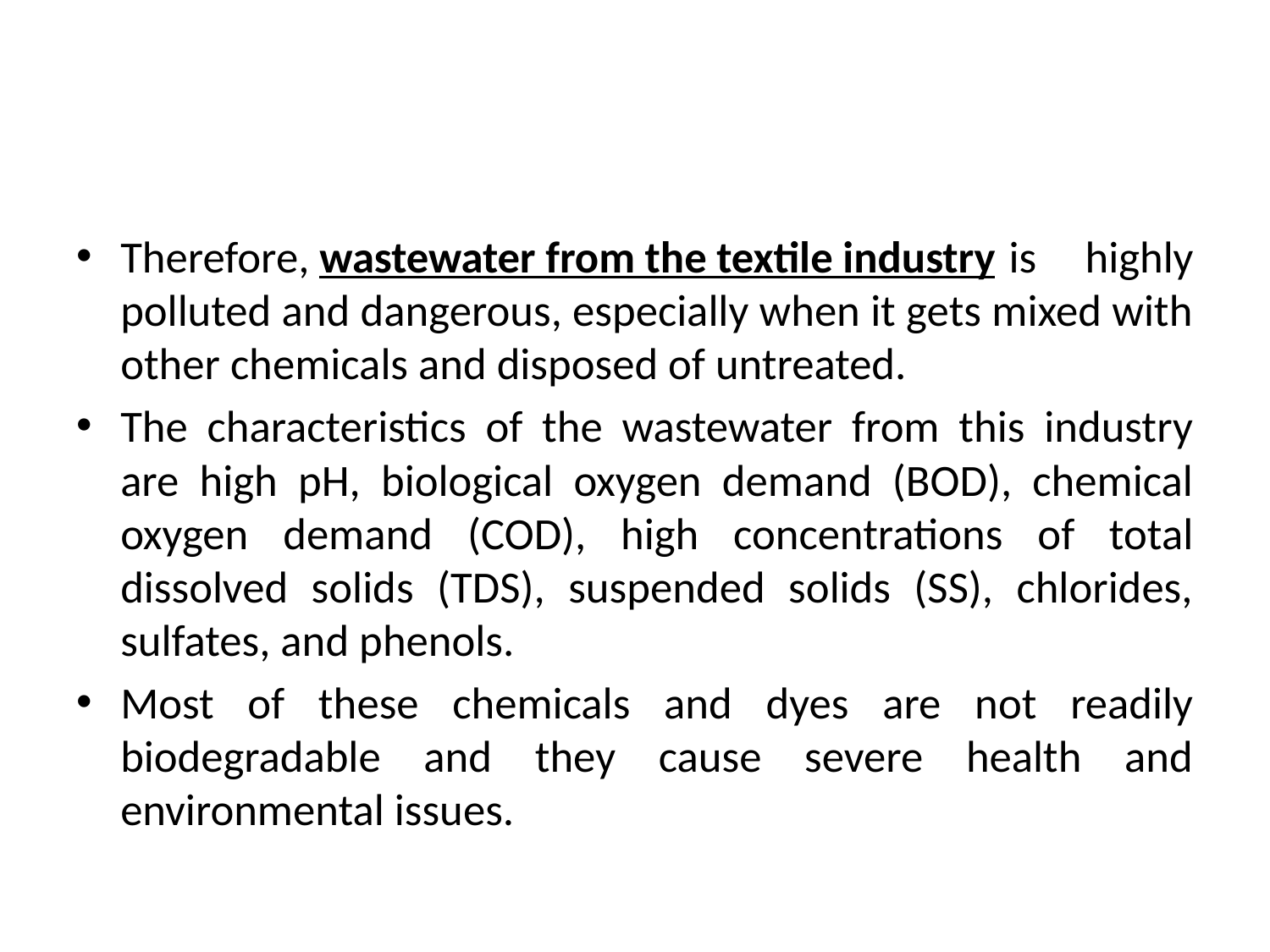

#
Therefore, wastewater from the textile industry is highly polluted and dangerous, especially when it gets mixed with other chemicals and disposed of untreated.
The characteristics of the wastewater from this industry are high pH, biological oxygen demand (BOD), chemical oxygen demand (COD), high concentrations of total dissolved solids (TDS), suspended solids (SS), chlorides, sulfates, and phenols.
Most of these chemicals and dyes are not readily biodegradable and they cause severe health and environmental issues.